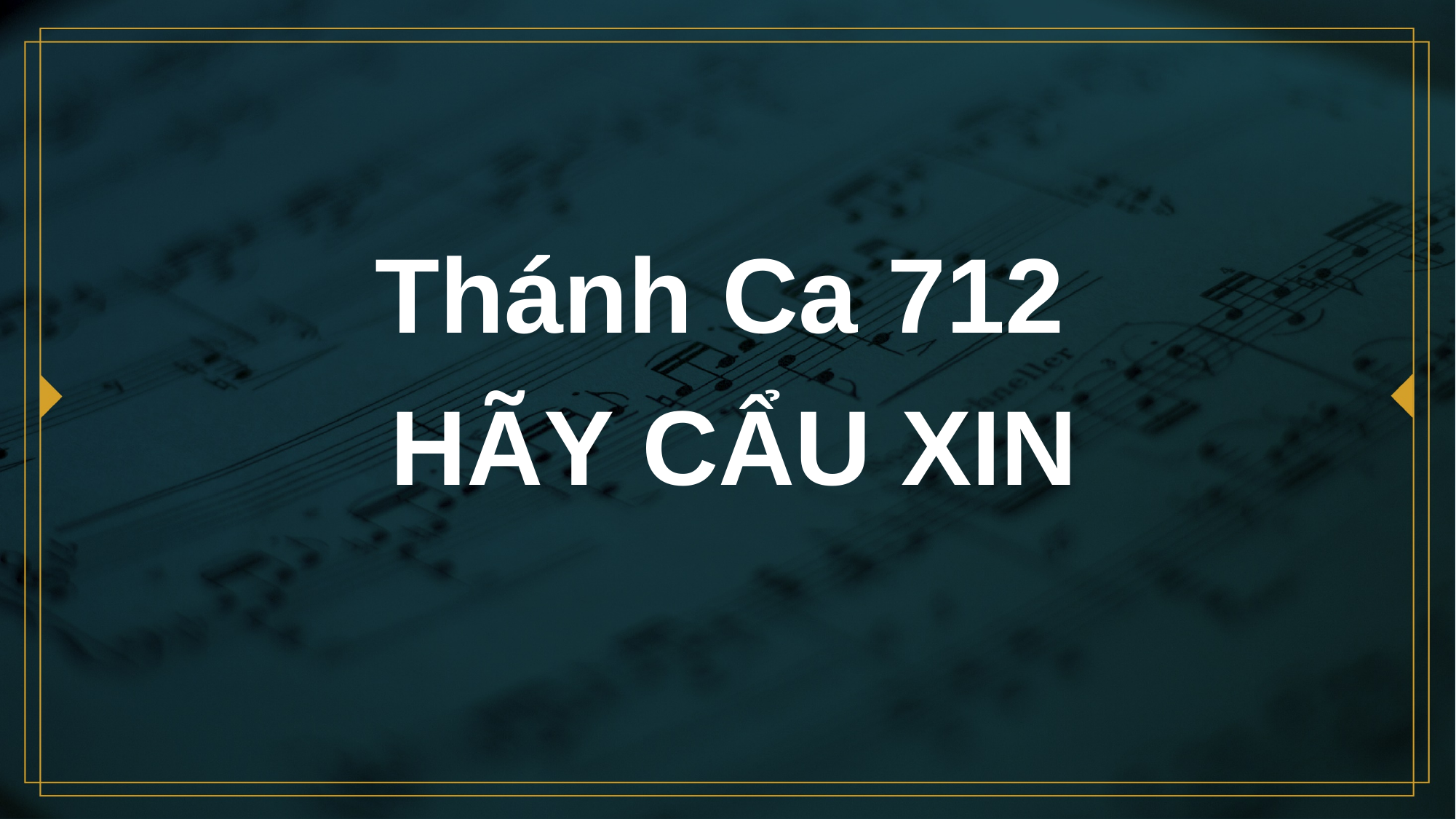

# Thánh Ca 712 HÃY CẨU XIN